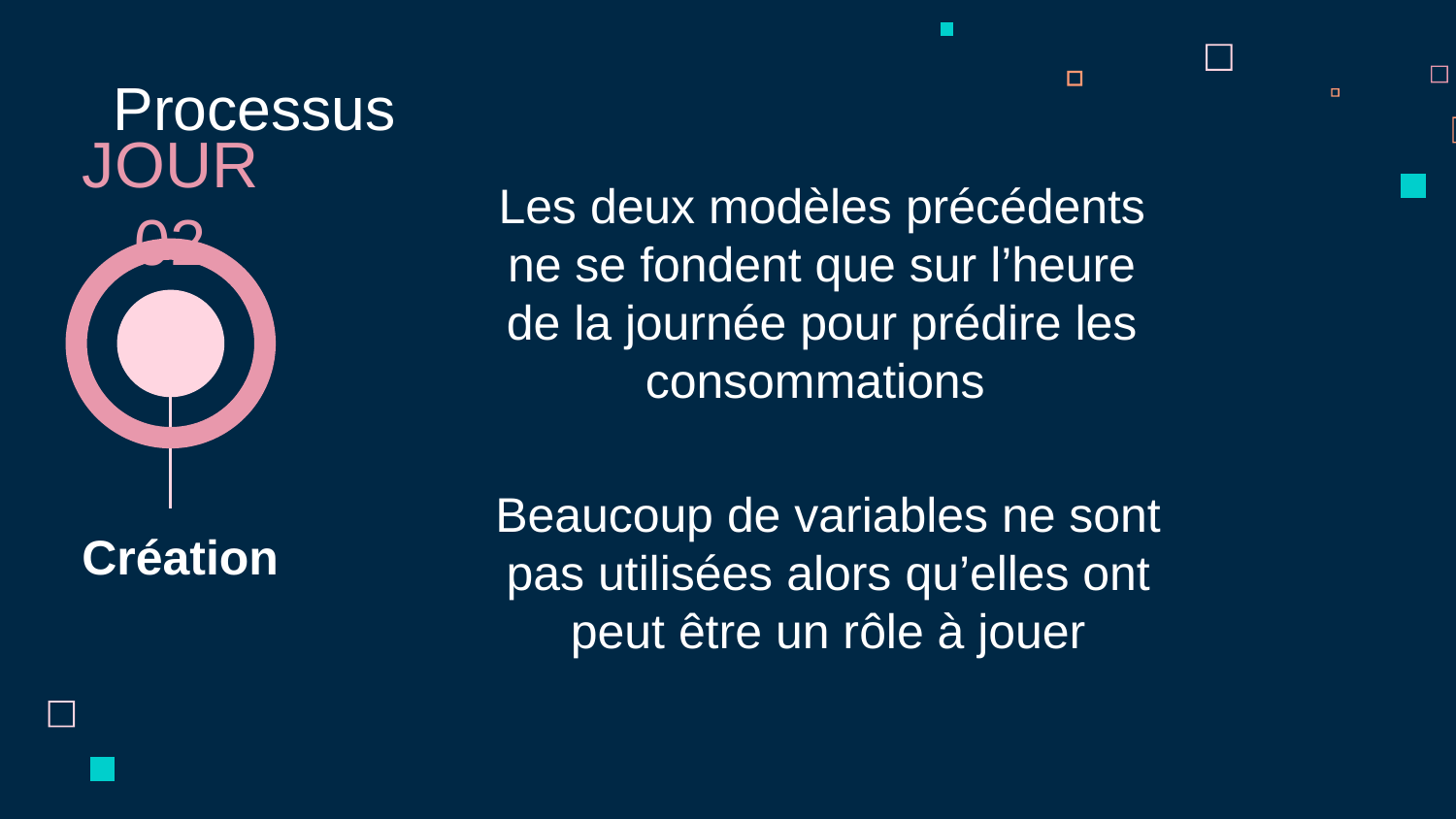

# Processus
JOUR 02
Les deux modèles précédents ne se fondent que sur l’heure de la journée pour prédire les consommations

Beaucoup de variables ne sont pas utilisées alors qu’elles ont peut être un rôle à jouer
Création